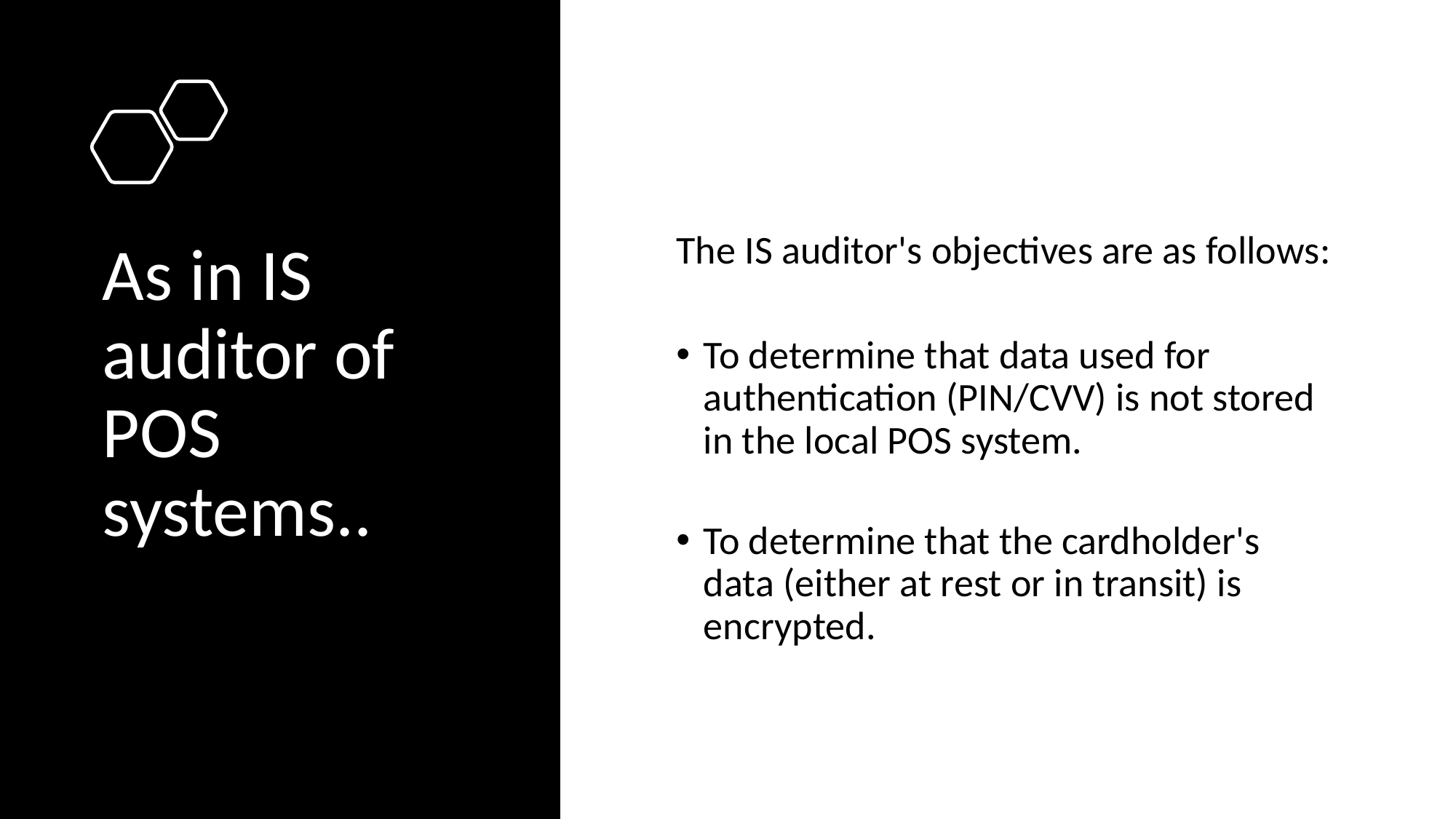

# As in IS auditor of POS systems..
The IS auditor's objectives are as follows:
To determine that data used for authentication (PIN/CVV) is not stored in the local POS system.
To determine that the cardholder's data (either at rest or in transit) is encrypted.